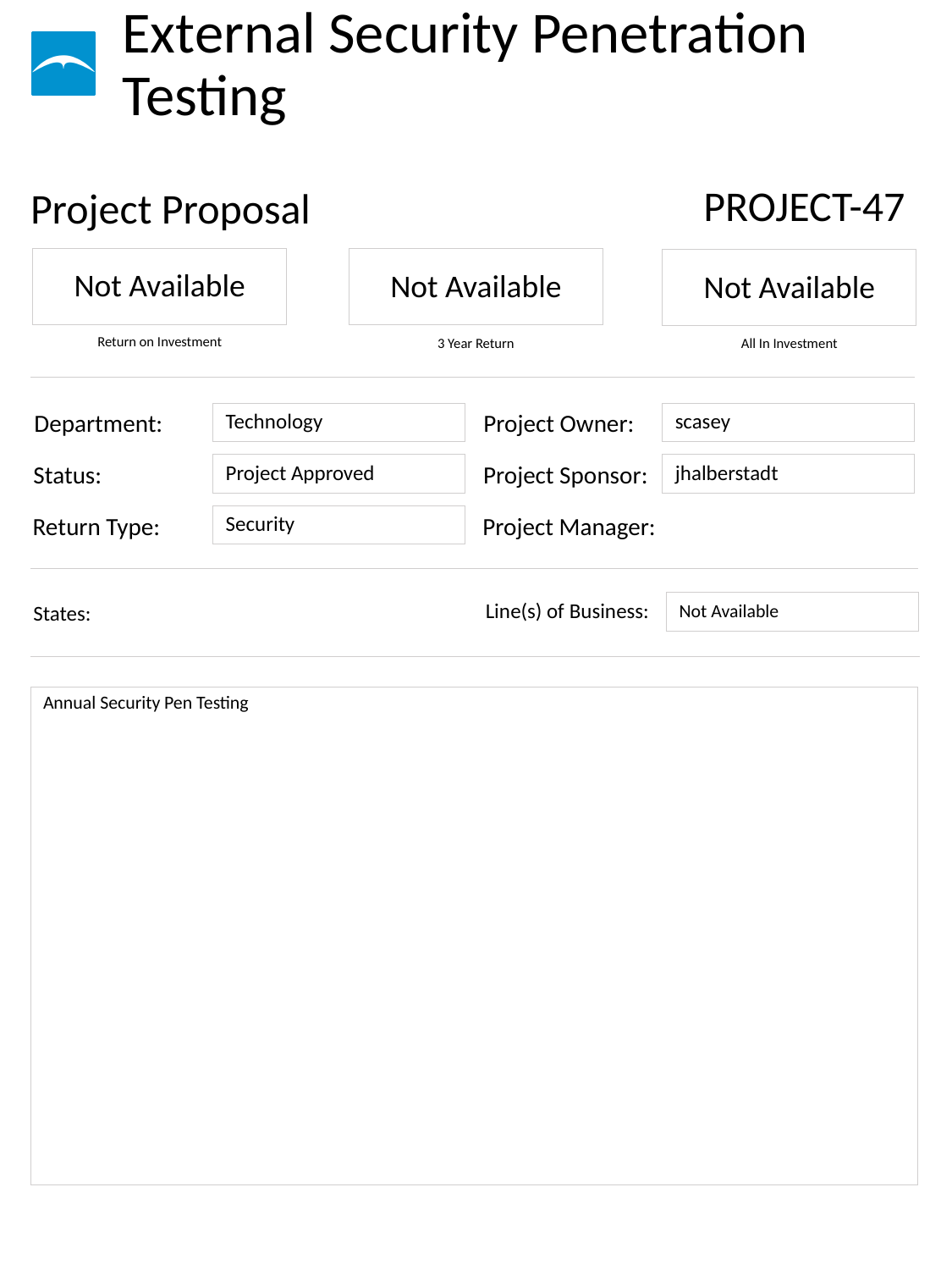

# External Security Penetration Testing
PROJECT-47
Not Available
Not Available
Not Available
Technology
scasey
Project Approved
jhalberstadt
Security

Not Available

Annual Security Pen Testing